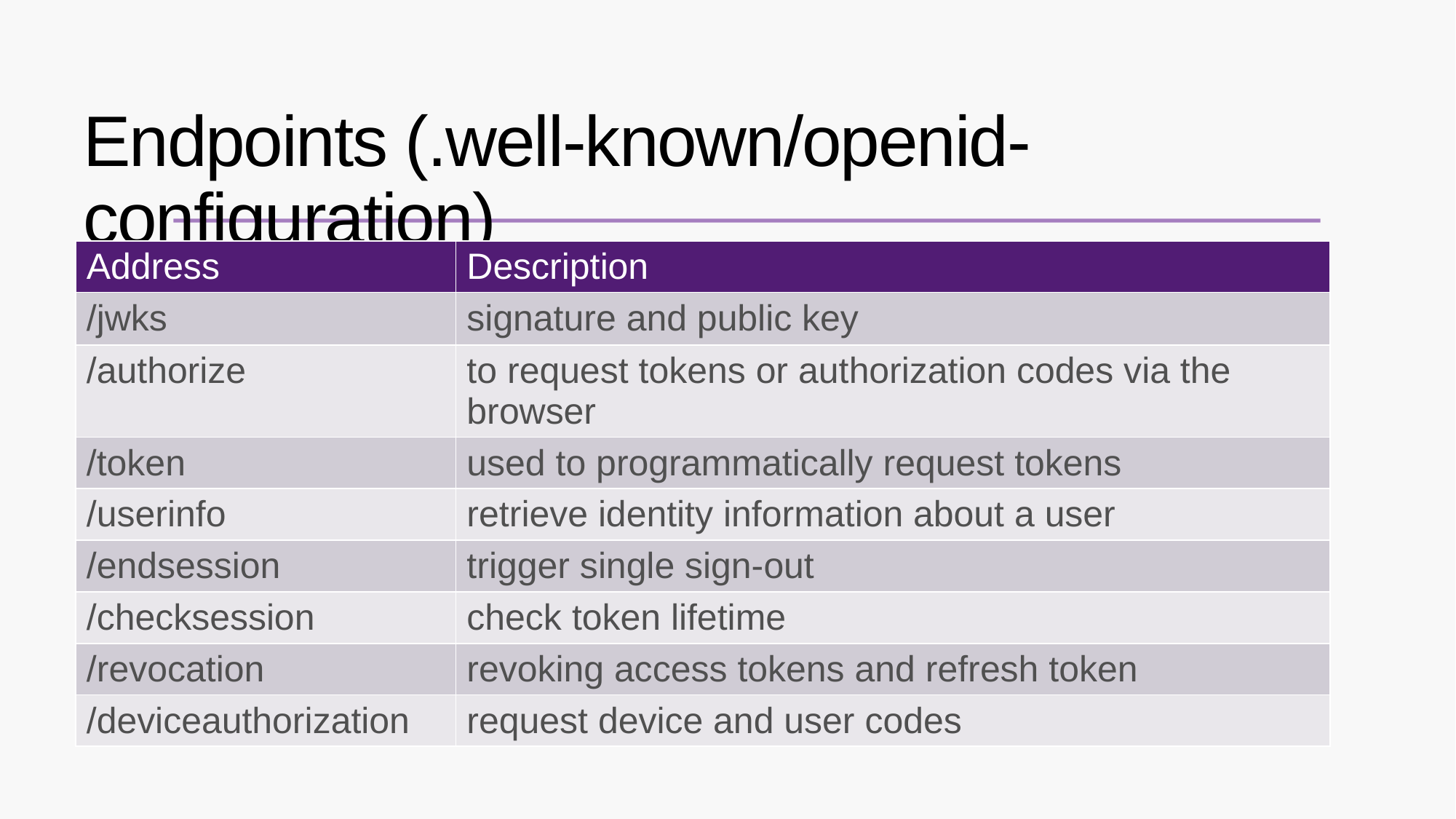

# Endpoints (.well-known/openid-configuration)
| Address | Description |
| --- | --- |
| /jwks | signature and public key |
| /authorize | to request tokens or authorization codes via the browser |
| /token | used to programmatically request tokens |
| /userinfo | retrieve identity information about a user |
| /endsession | trigger single sign-out |
| /checksession | check token lifetime |
| /revocation | revoking access tokens and refresh token |
| /deviceauthorization | request device and user codes |